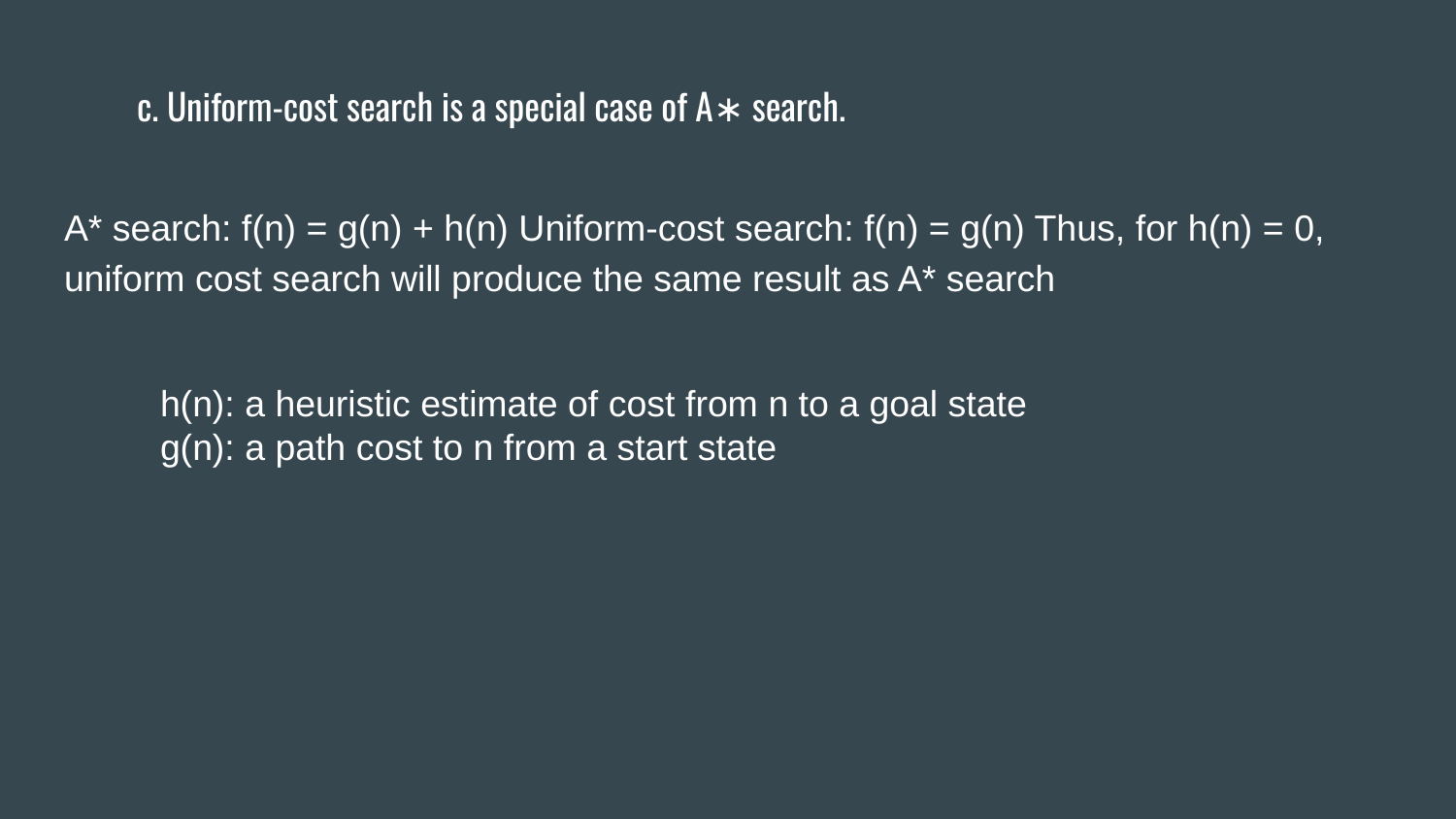

# c. Uniform-cost search is a special case of A∗ search.
A* search: f(n) = g(n) + h(n) Uniform-cost search: f(n) = g(n) Thus, for h(n) = 0, uniform cost search will produce the same result as A* search
h(n): a heuristic estimate of cost from n to a goal state
g(n): a path cost to n from a start state